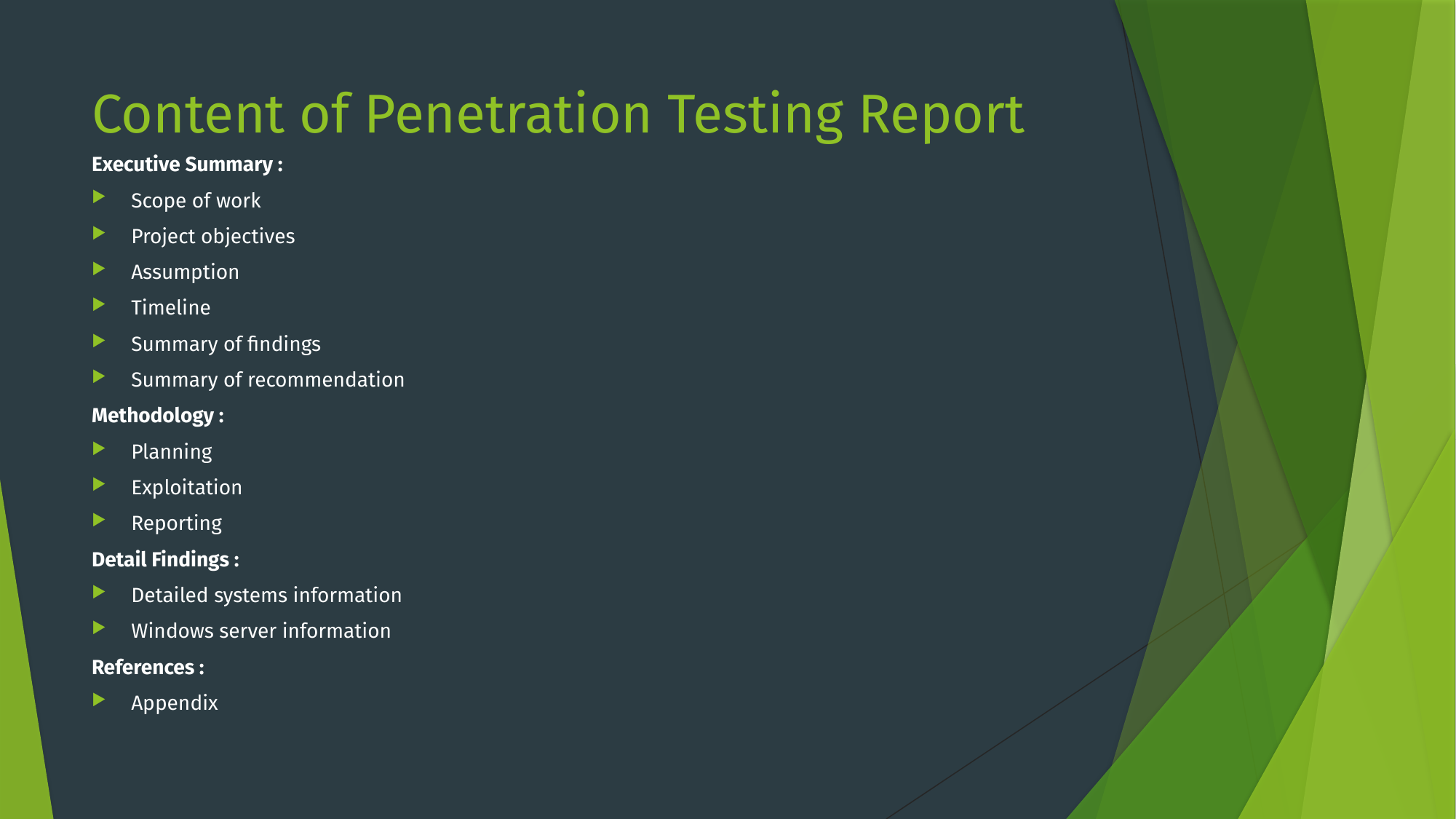

# Content of Penetration Testing Report
Executive Summary :
Scope of work
Project objectives
Assumption
Timeline
Summary of findings
Summary of recommendation
Methodology :
Planning
Exploitation
Reporting
Detail Findings :
Detailed systems information
Windows server information
References :
Appendix